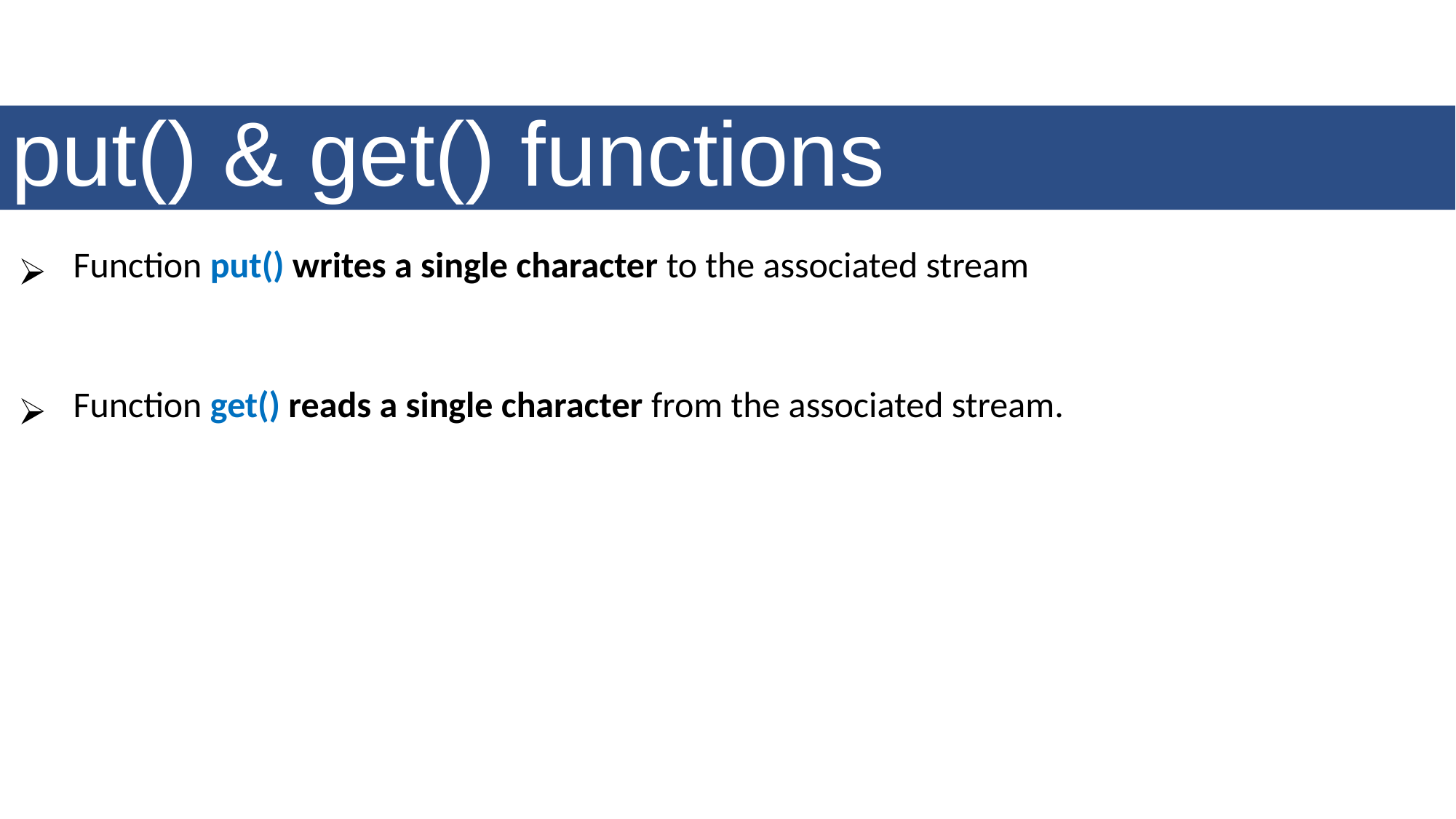

# put() & get() functions
Function put() writes a single character to the associated stream

Function get() reads a single character from the associated stream.